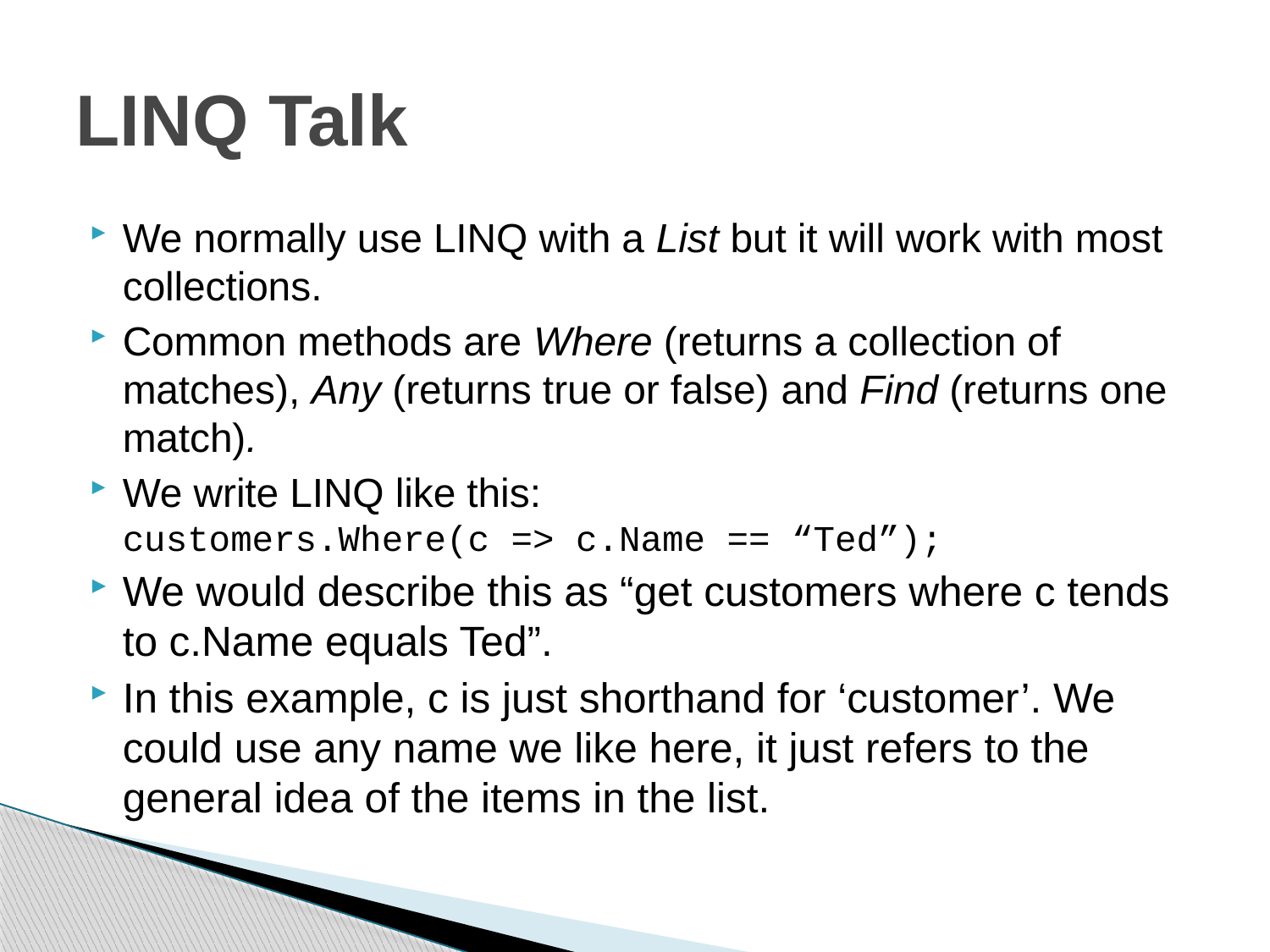

# LINQ Talk
We normally use LINQ with a List but it will work with most collections.
Common methods are Where (returns a collection of matches), Any (returns true or false) and Find (returns one match).
We write LINQ like this:
customers.Where(c => c.Name == “Ted”);
We would describe this as “get customers where c tends to c.Name equals Ted”.
In this example, c is just shorthand for ‘customer’. We could use any name we like here, it just refers to the general idea of the items in the list.